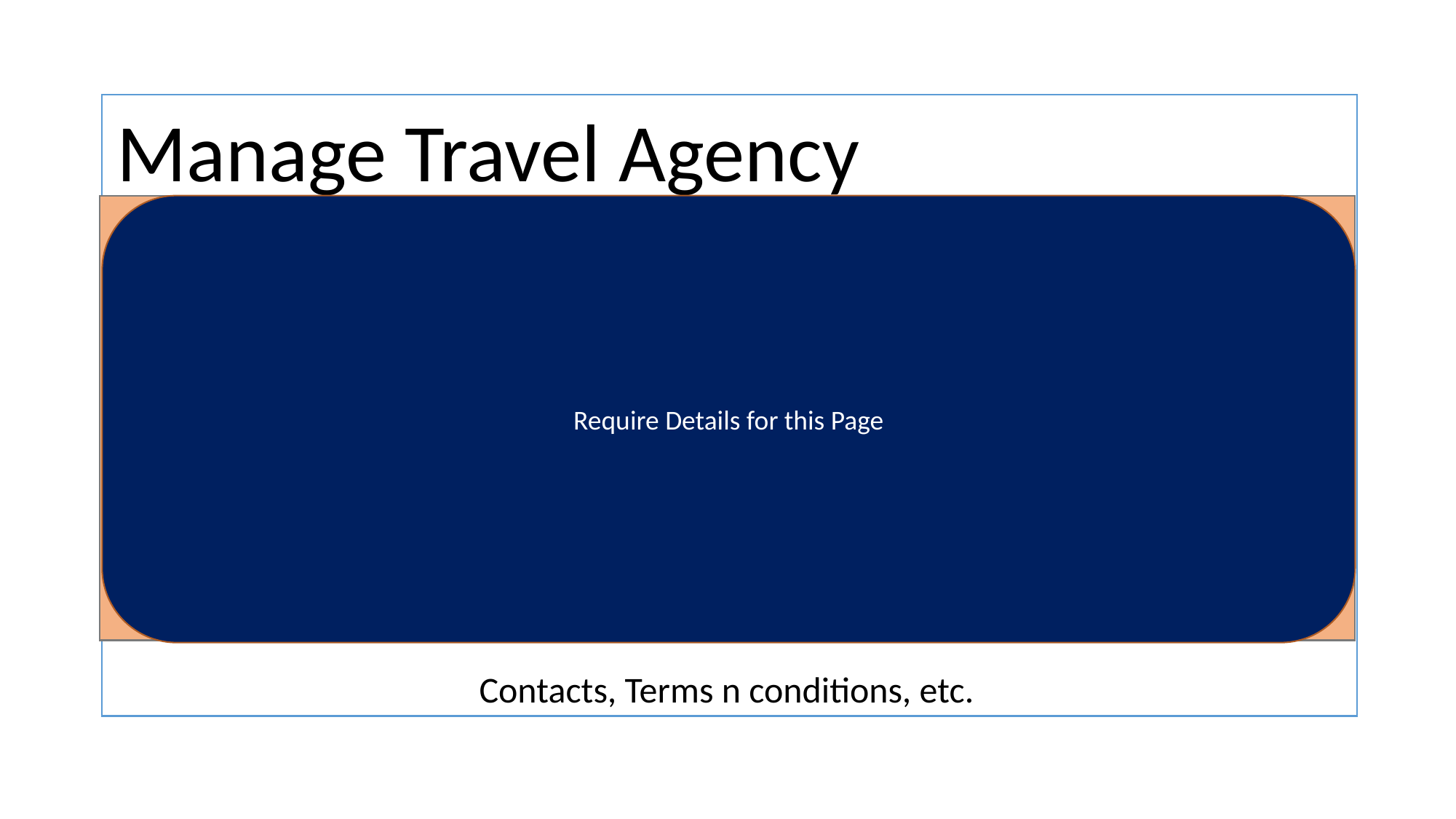

Manage Travel Agency

Contacts, Terms n conditions, etc.
Require Details for this Page